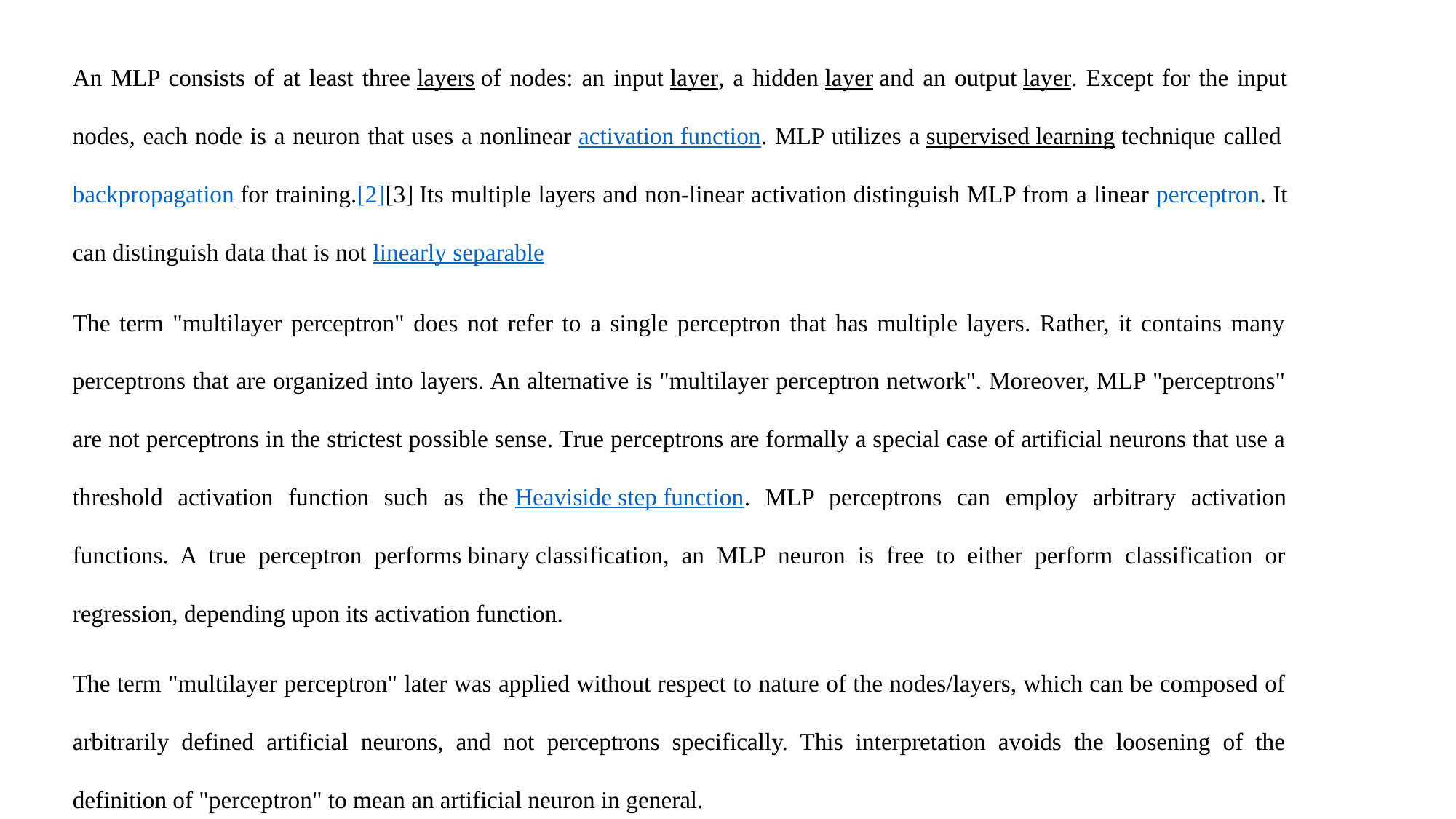

An MLP consists of at least three layers of nodes: an input layer, a hidden layer and an output layer. Except for the input nodes, each node is a neuron that uses a nonlinear activation function. MLP utilizes a supervised learning technique called backpropagation for training.[2][3] Its multiple layers and non-linear activation distinguish MLP from a linear perceptron. It can distinguish data that is not linearly separable
The term "multilayer perceptron" does not refer to a single perceptron that has multiple layers. Rather, it contains many perceptrons that are organized into layers. An alternative is "multilayer perceptron network". Moreover, MLP "perceptrons" are not perceptrons in the strictest possible sense. True perceptrons are formally a special case of artificial neurons that use a threshold activation function such as the Heaviside step function. MLP perceptrons can employ arbitrary activation functions. A true perceptron performs binary classification, an MLP neuron is free to either perform classification or regression, depending upon its activation function.
The term "multilayer perceptron" later was applied without respect to nature of the nodes/layers, which can be composed of arbitrarily defined artificial neurons, and not perceptrons specifically. This interpretation avoids the loosening of the definition of "perceptron" to mean an artificial neuron in general.